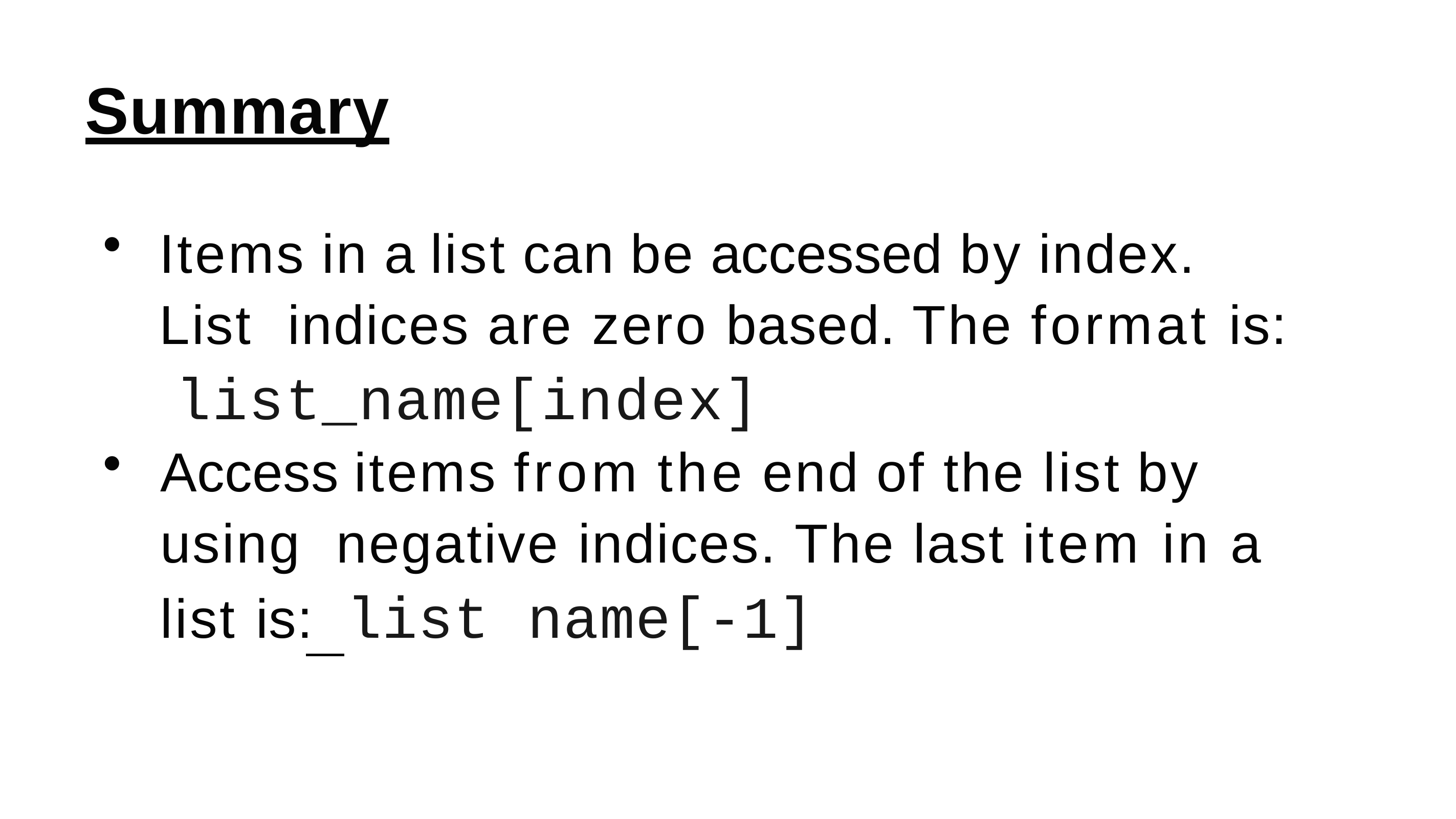

# Summary
Items in a list can be accessed by index. List  indices are zero based. The format is:  list_name[index]
Access items from the end of the list by using  negative indices. The last item in a list is:  list name[-1]